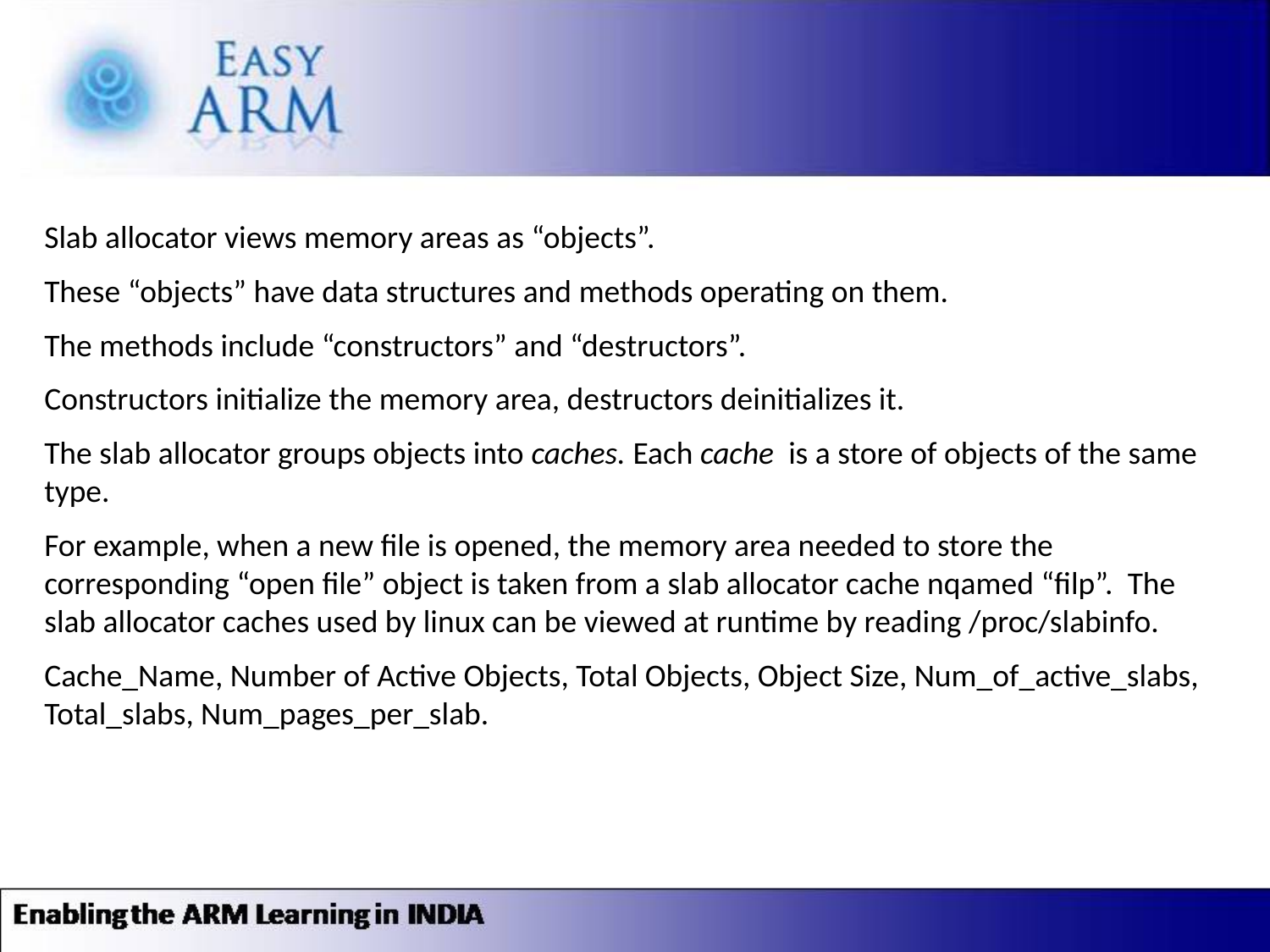

Slab allocator views memory areas as “objects”.
These “objects” have data structures and methods operating on them.
The methods include “constructors” and “destructors”.
Constructors initialize the memory area, destructors deinitializes it.
The slab allocator groups objects into caches. Each cache  is a store of objects of the same type.
For example, when a new file is opened, the memory area needed to store the corresponding “open file” object is taken from a slab allocator cache nqamed “filp”.  The slab allocator caches used by linux can be viewed at runtime by reading /proc/slabinfo.
Cache_Name, Number of Active Objects, Total Objects, Object Size, Num_of_active_slabs, Total_slabs, Num_pages_per_slab.